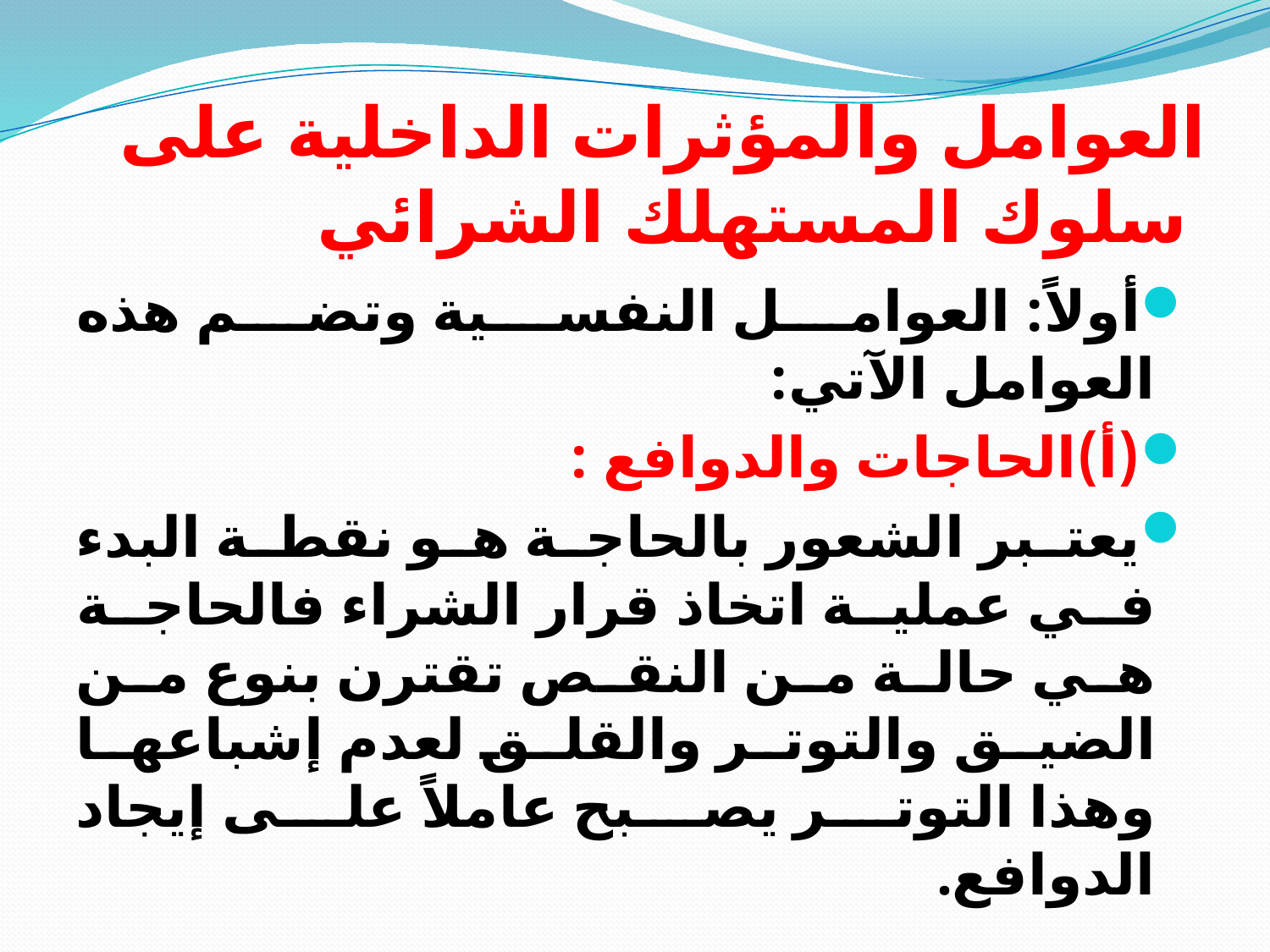

# العوامل والمؤثرات الداخلية على سلوك المستهلك الشرائي
أولاً: العوامل النفسية وتضم هذه العوامل الآتي:
(أ)الحاجات والدوافع :
يعتبر الشعور بالحاجة هو نقطة البدء في عملية اتخاذ قرار الشراء فالحاجة هي حالة من النقص تقترن بنوع من الضيق والتوتر والقلق لعدم إشباعها وهذا التوتر يصبح عاملاً على إيجاد الدوافع.

ويعرّف الدافع بأنه حالة داخلية توجه الشخص نحو إشباع الحاجة المحسوسة.